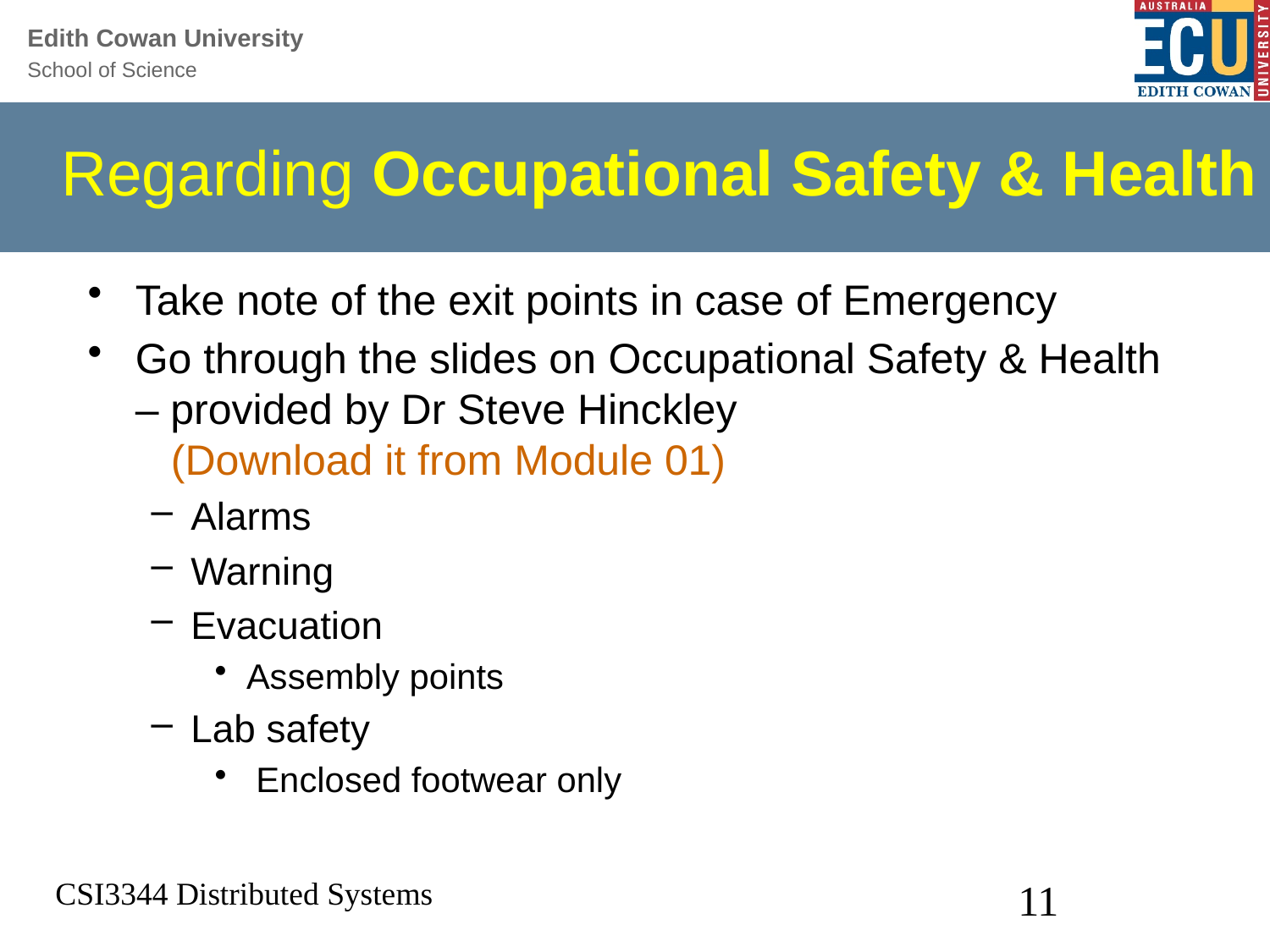

# Regarding Occupational Safety & Health
Take note of the exit points in case of Emergency
Go through the slides on Occupational Safety & Health – provided by Dr Steve Hinckley
   (Download it from Module 01)
Alarms
Warning
Evacuation
Assembly points
Lab safety
 Enclosed footwear only
CSI3344 Distributed Systems

11